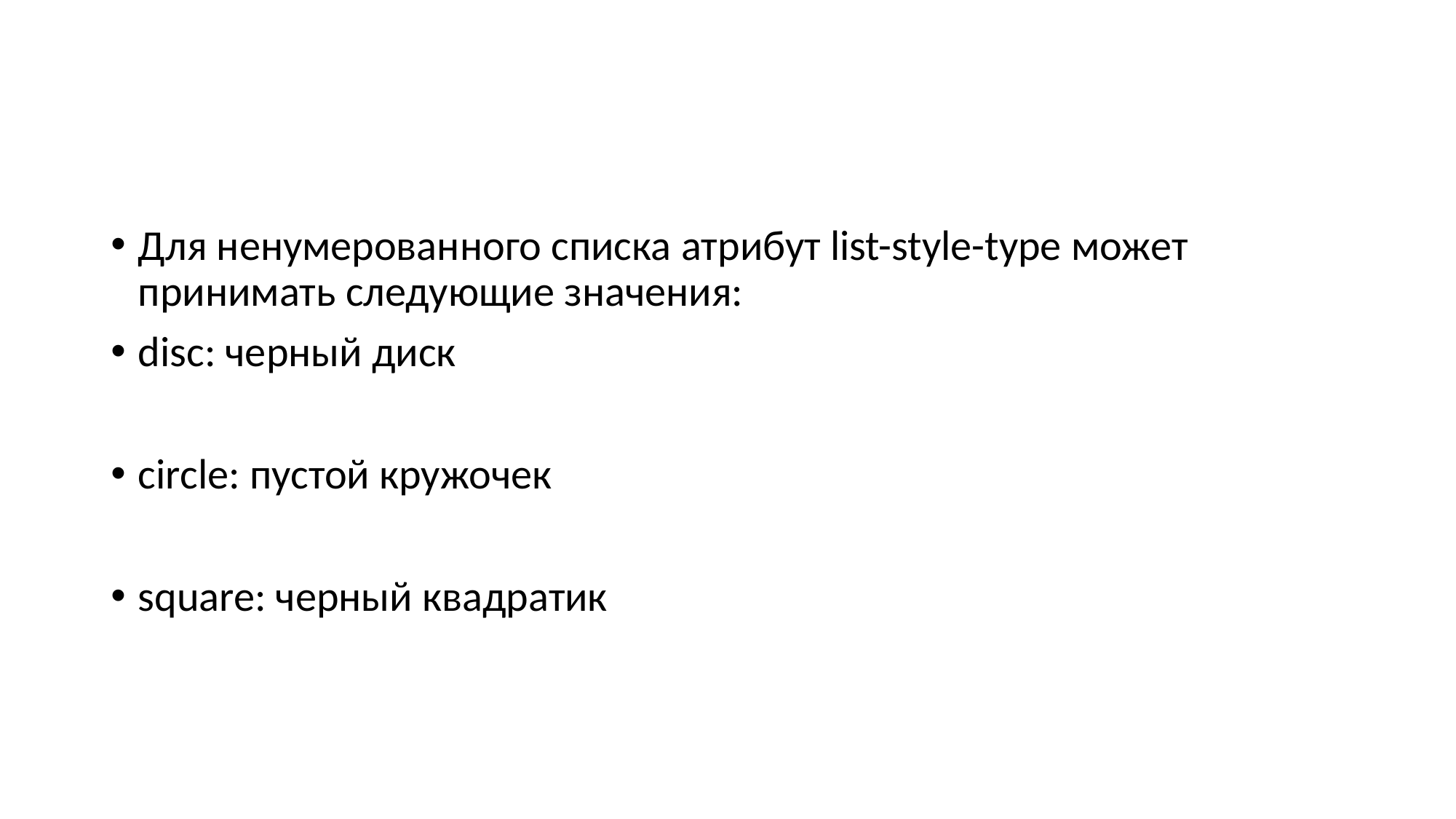

#
Для ненумерованного списка атрибут list-style-type может принимать следующие значения:
disc: черный диск

circle: пустой кружочек

square: черный квадратик